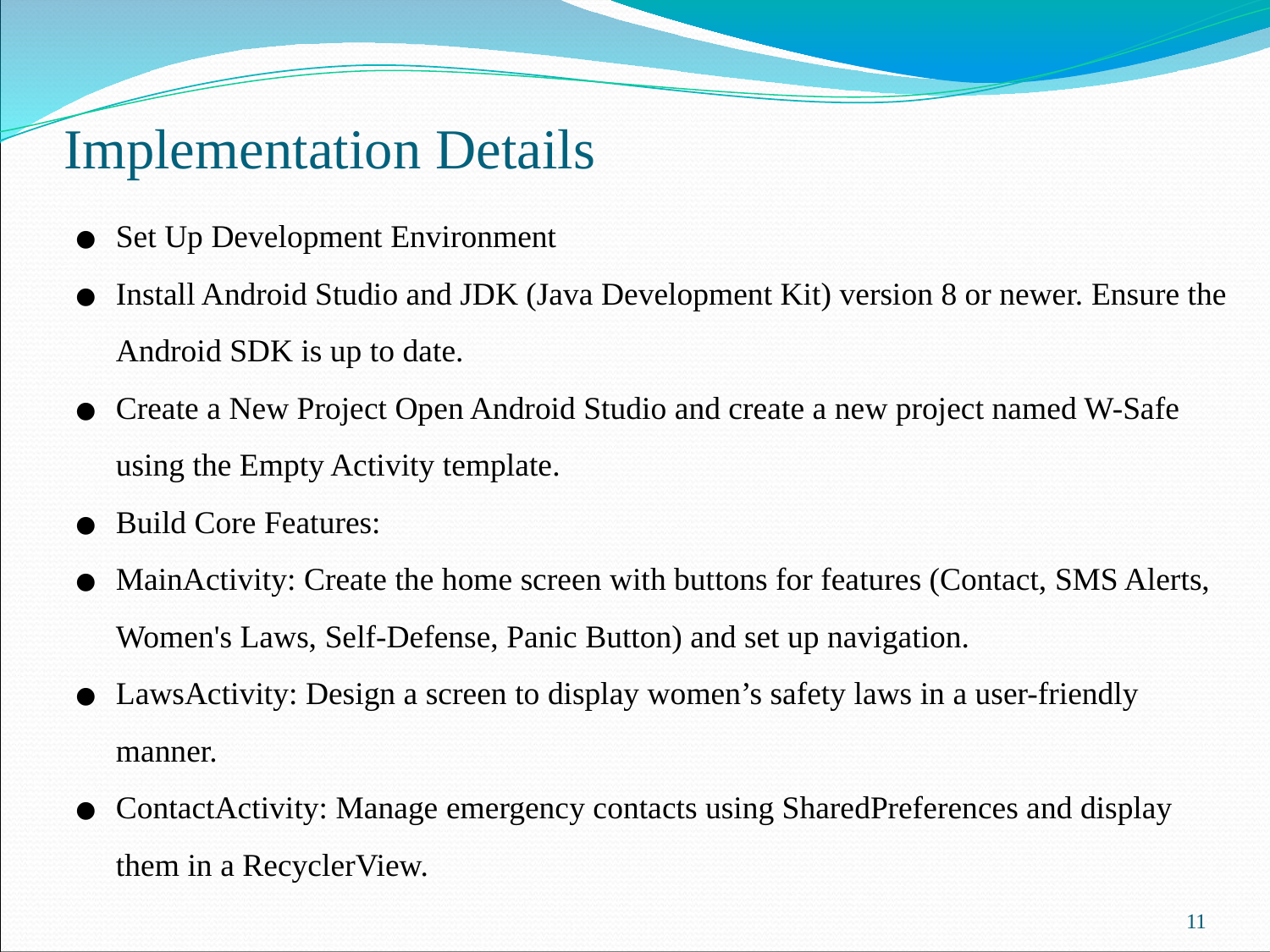

# Implementation Details
Set Up Development Environment
Install Android Studio and JDK (Java Development Kit) version 8 or newer. Ensure the Android SDK is up to date.
Create a New Project Open Android Studio and create a new project named W-Safe using the Empty Activity template.
Build Core Features:
MainActivity: Create the home screen with buttons for features (Contact, SMS Alerts, Women's Laws, Self-Defense, Panic Button) and set up navigation.
LawsActivity: Design a screen to display women’s safety laws in a user-friendly manner.
ContactActivity: Manage emergency contacts using SharedPreferences and display them in a RecyclerView.
11